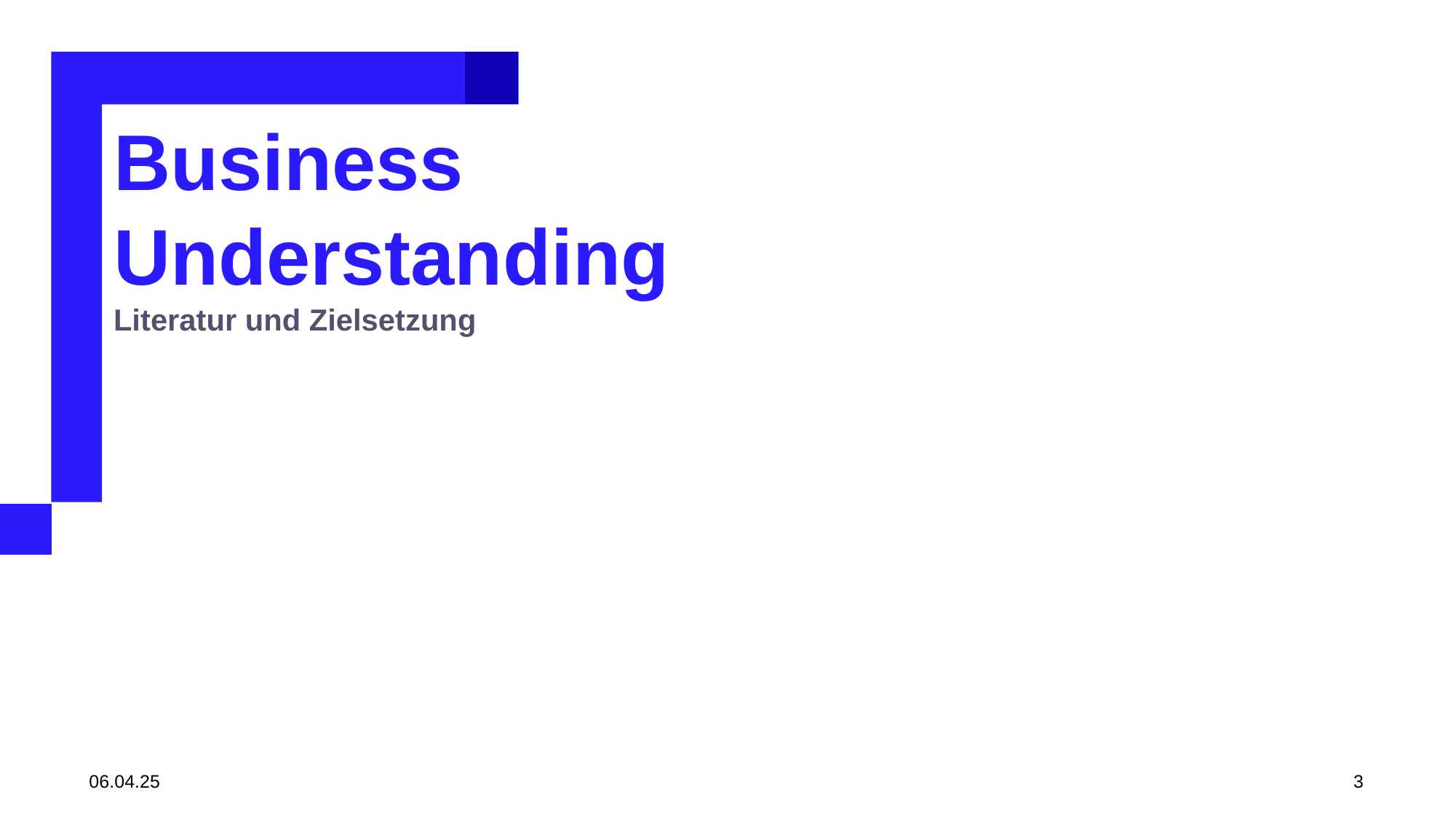

Business Understanding
Literatur und Zielsetzung
06.04.25
3